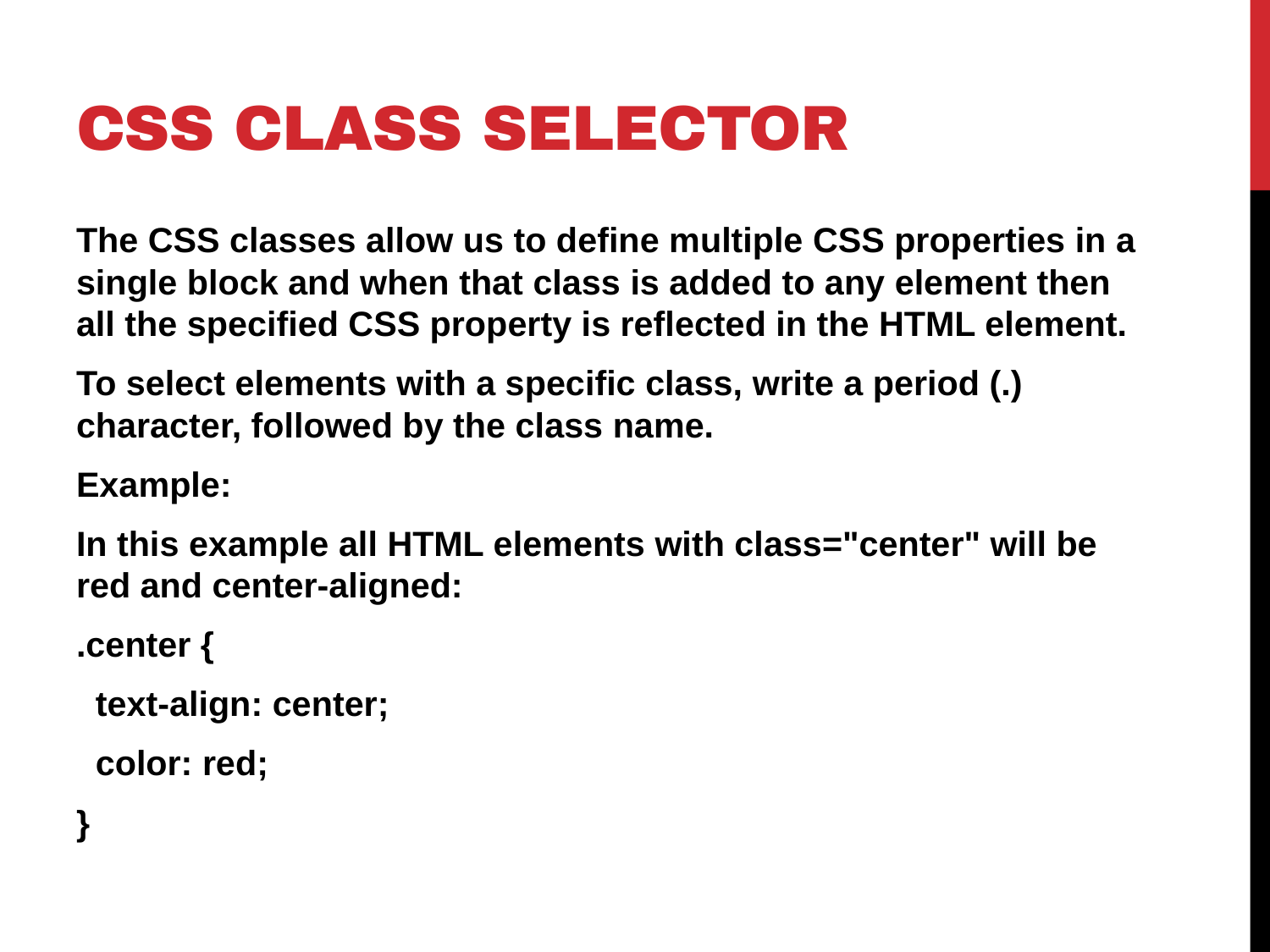

# Css class selector
The CSS classes allow us to define multiple CSS properties in a single block and when that class is added to any element then all the specified CSS property is reflected in the HTML element.
To select elements with a specific class, write a period (.) character, followed by the class name.
Example:
In this example all HTML elements with class="center" will be red and center-aligned:
.center {
  text-align: center;
  color: red;
}